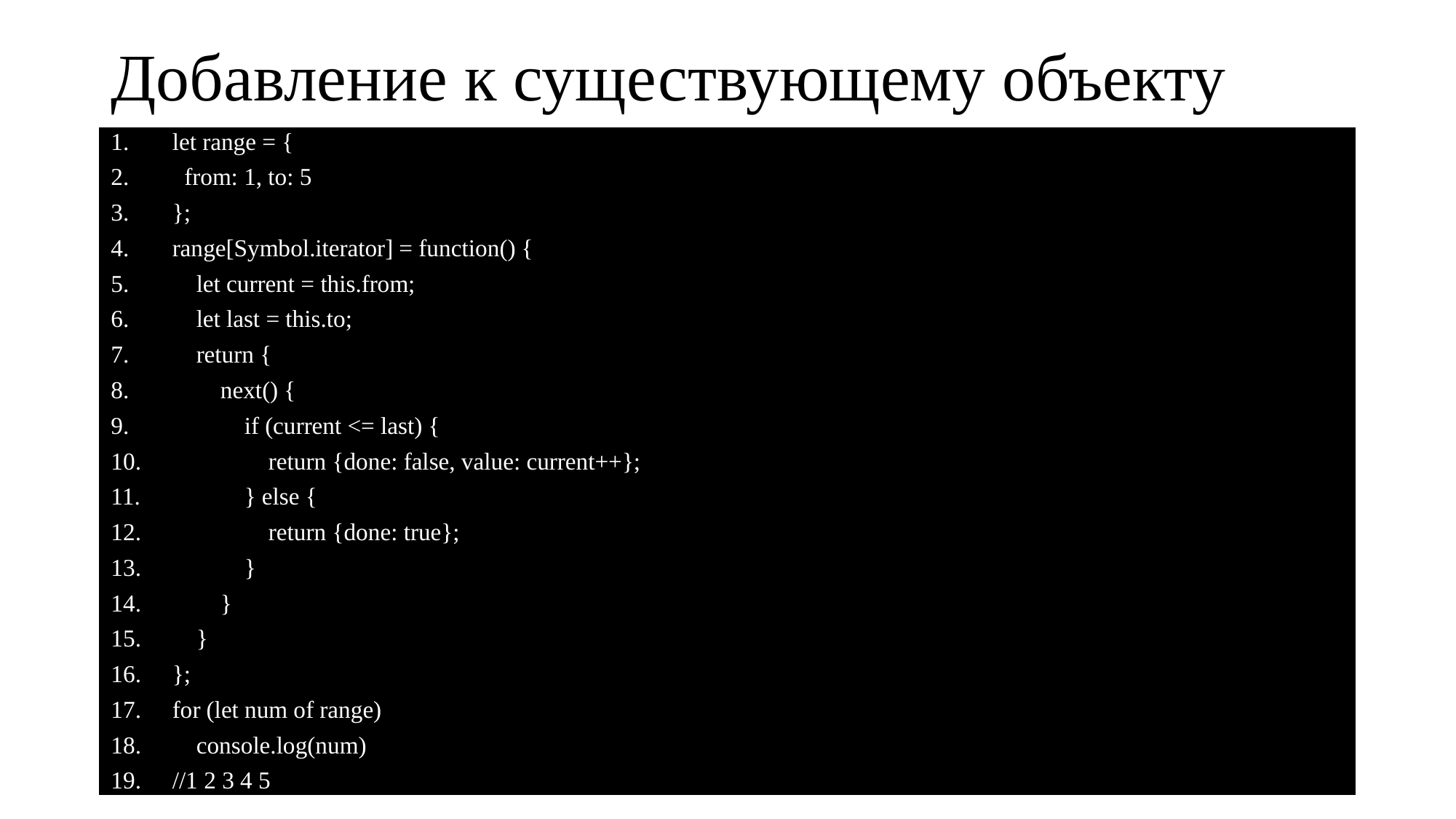

# Добавление к существующему объекту
let range = {
  from: 1, to: 5
};
range[Symbol.iterator] = function() {
    let current = this.from;
    let last = this.to;
    return {
        next() {
            if (current <= last) {
                return {done: false, value: current++};
            } else {
                return {done: true};
            }
        }
    }
};
for (let num of range)
    console.log(num)
//1 2 3 4 5